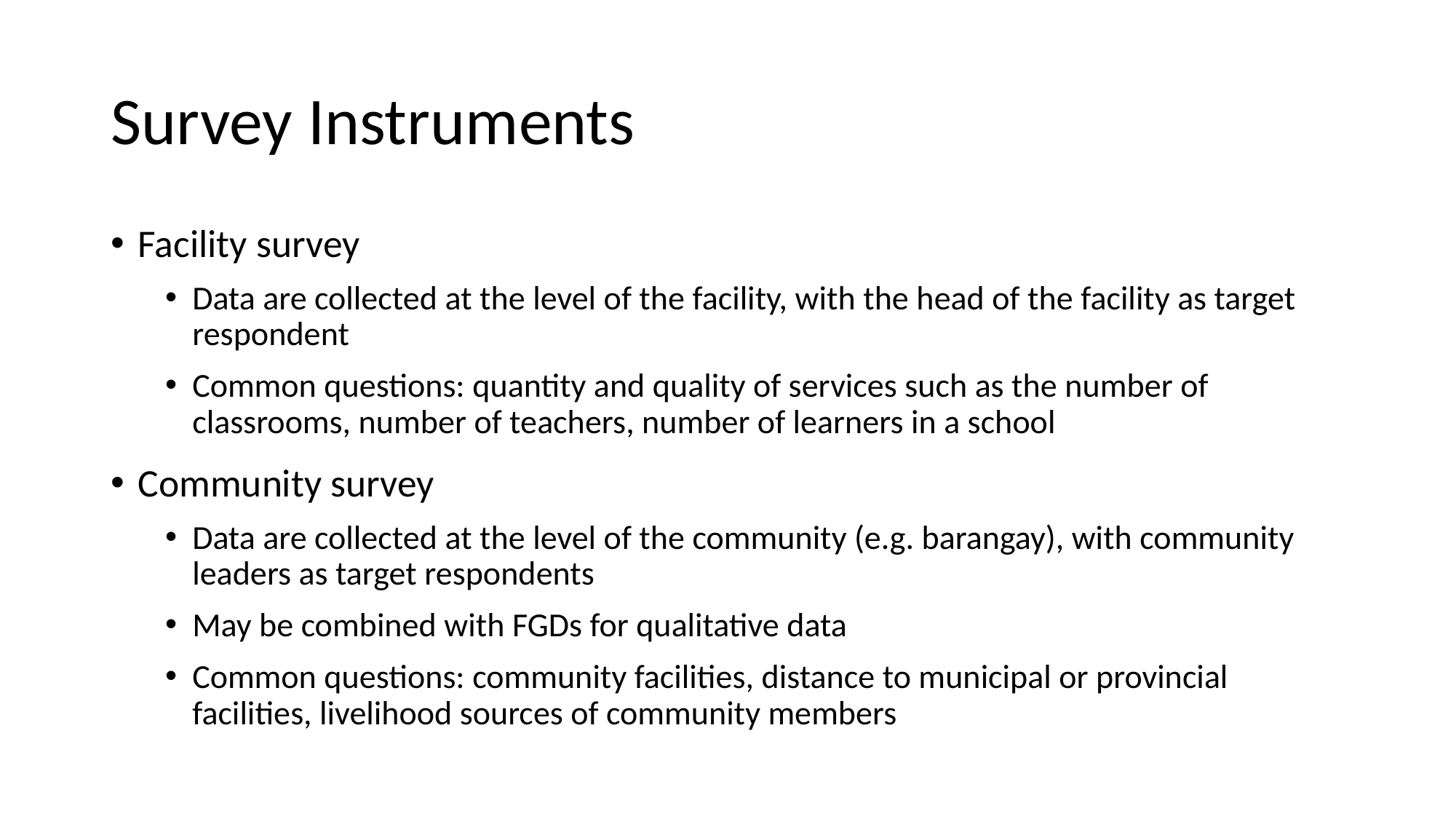

# Survey Instruments
Facility survey
Data are collected at the level of the facility, with the head of the facility as target respondent
Common questions: quantity and quality of services such as the number of classrooms, number of teachers, number of learners in a school
Community survey
Data are collected at the level of the community (e.g. barangay), with community leaders as target respondents
May be combined with FGDs for qualitative data
Common questions: community facilities, distance to municipal or provincial facilities, livelihood sources of community members